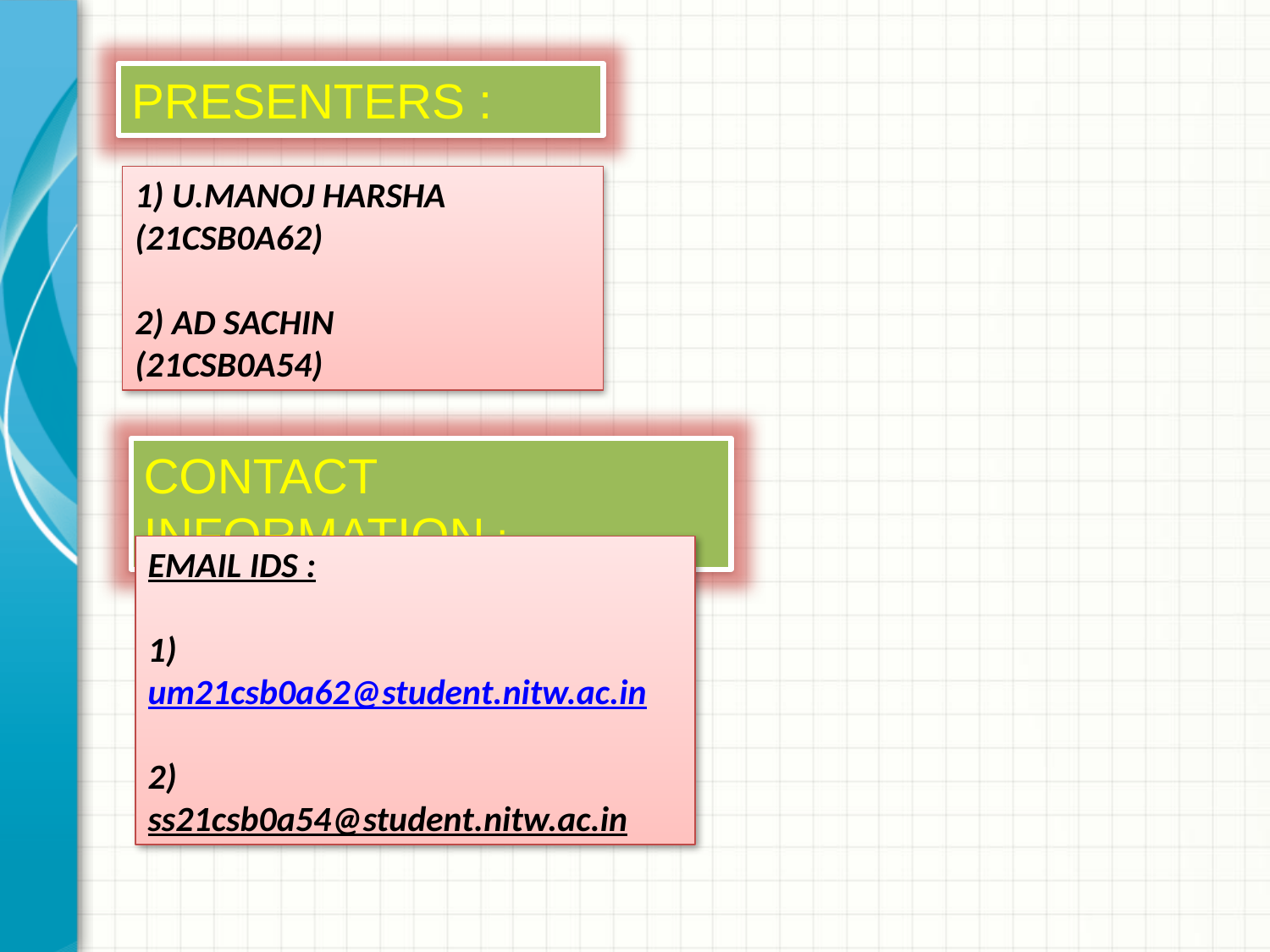

PRESENTERS :
1) U.MANOJ HARSHA (21CSB0A62)

2) AD SACHIN
(21CSB0A54)
CONTACT INFORMATION :
EMAIL IDS :

1)
um21csb0a62@student.nitw.ac.in

2)
ss21csb0a54@student.nitw.ac.in